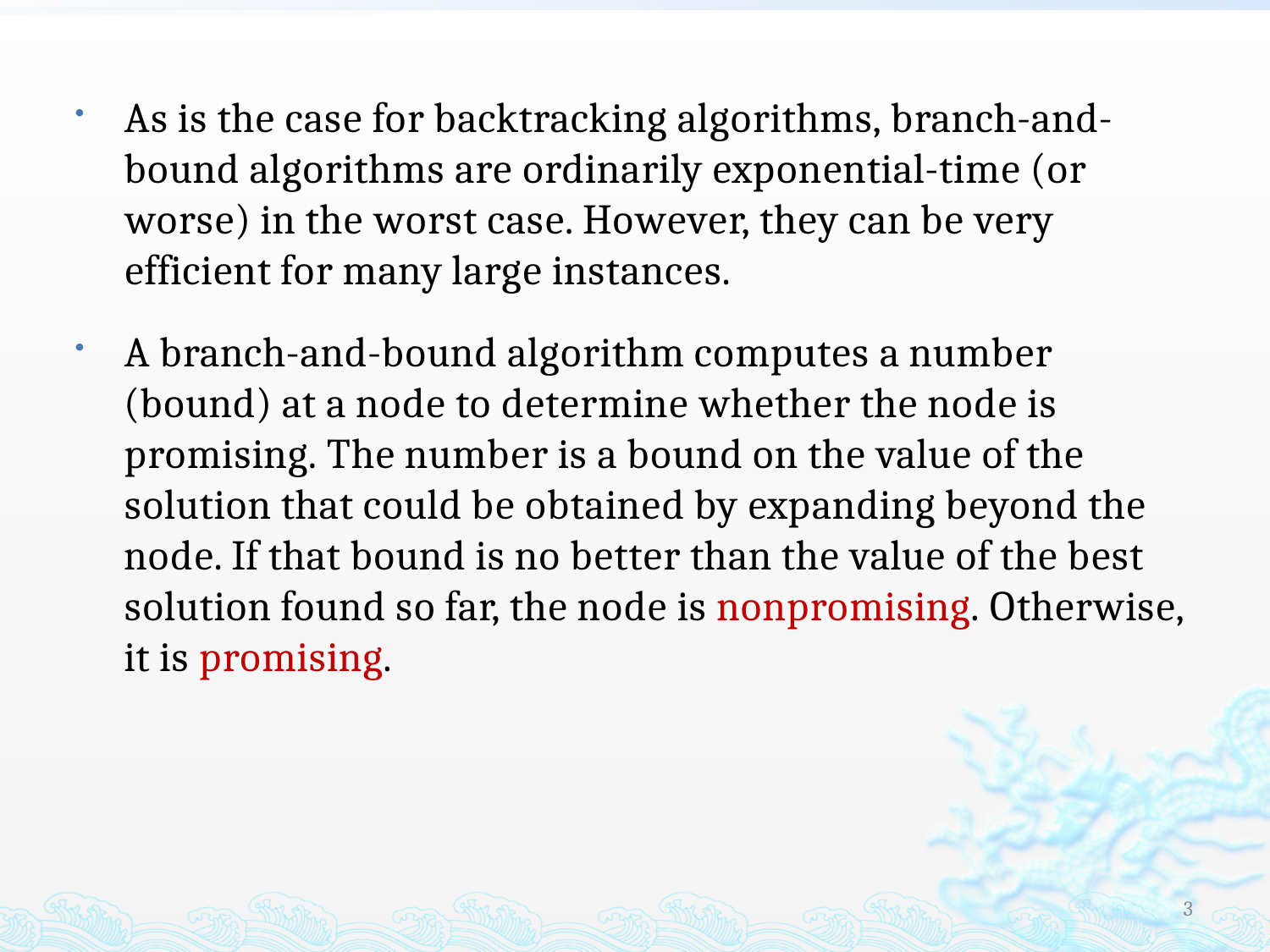

As is the case for backtracking algorithms, branch-and-bound algorithms are ordinarily exponential-time (or worse) in the worst case. However, they can be very efficient for many large instances.
A branch-and-bound algorithm computes a number (bound) at a node to determine whether the node is promising. The number is a bound on the value of the solution that could be obtained by expanding beyond the node. If that bound is no better than the value of the best solution found so far, the node is nonpromising. Otherwise, it is promising.

3